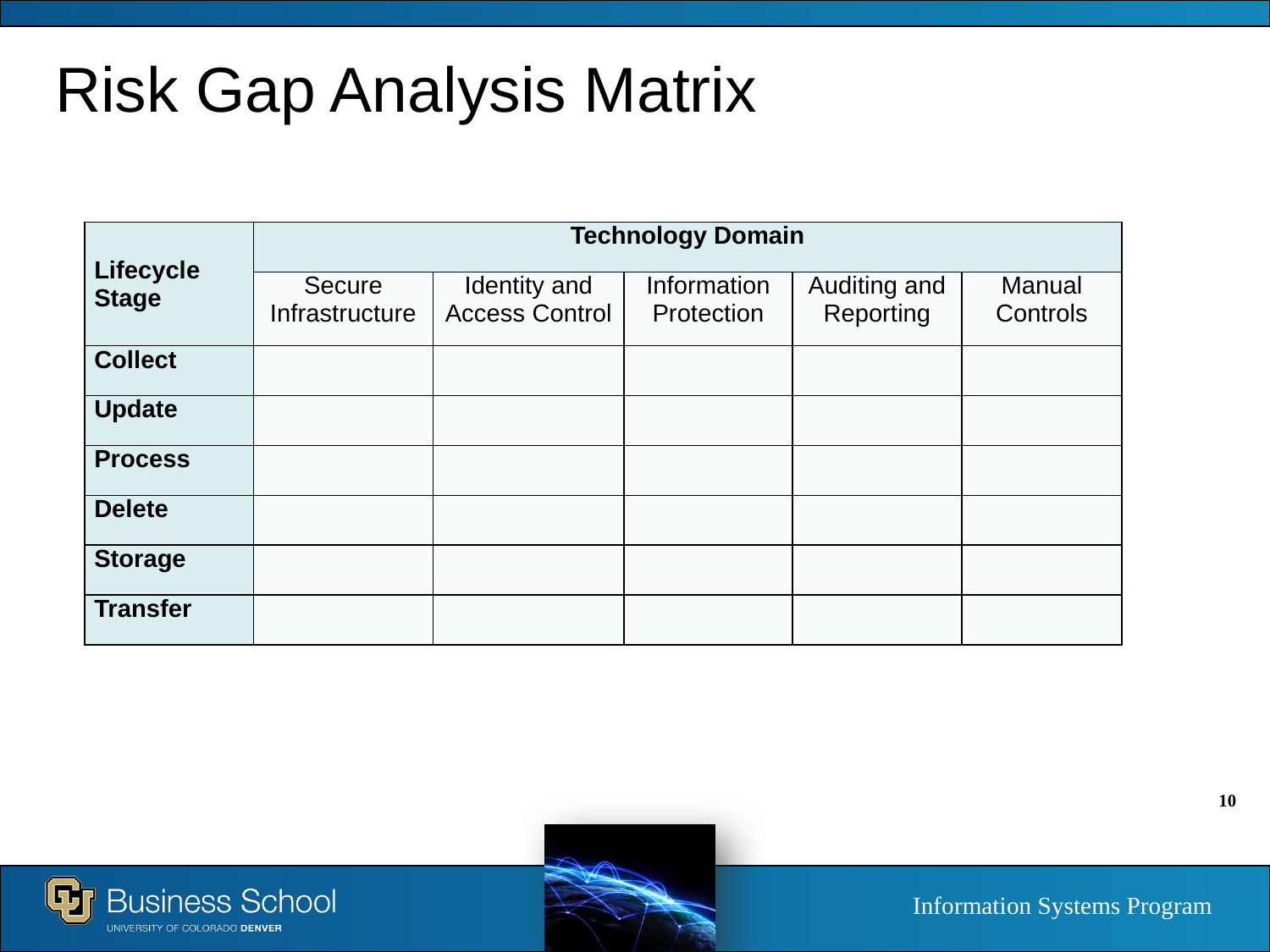

# Risk Gap Analysis Matrix
| Lifecycle Stage | Technology Domain |  |  |  |  |
| --- | --- | --- | --- | --- | --- |
|  | Secure Infrastructure | Identity and Access Control | Information Protection | Auditing and Reporting | Manual Controls |
| Collect |  |  |  |  |  |
| Update |  |  |  |  |  |
| Process |  |  |  |  |  |
| Delete |  |  |  |  |  |
| Storage |  |  |  |  |  |
| Transfer |  |  |  |  |  |